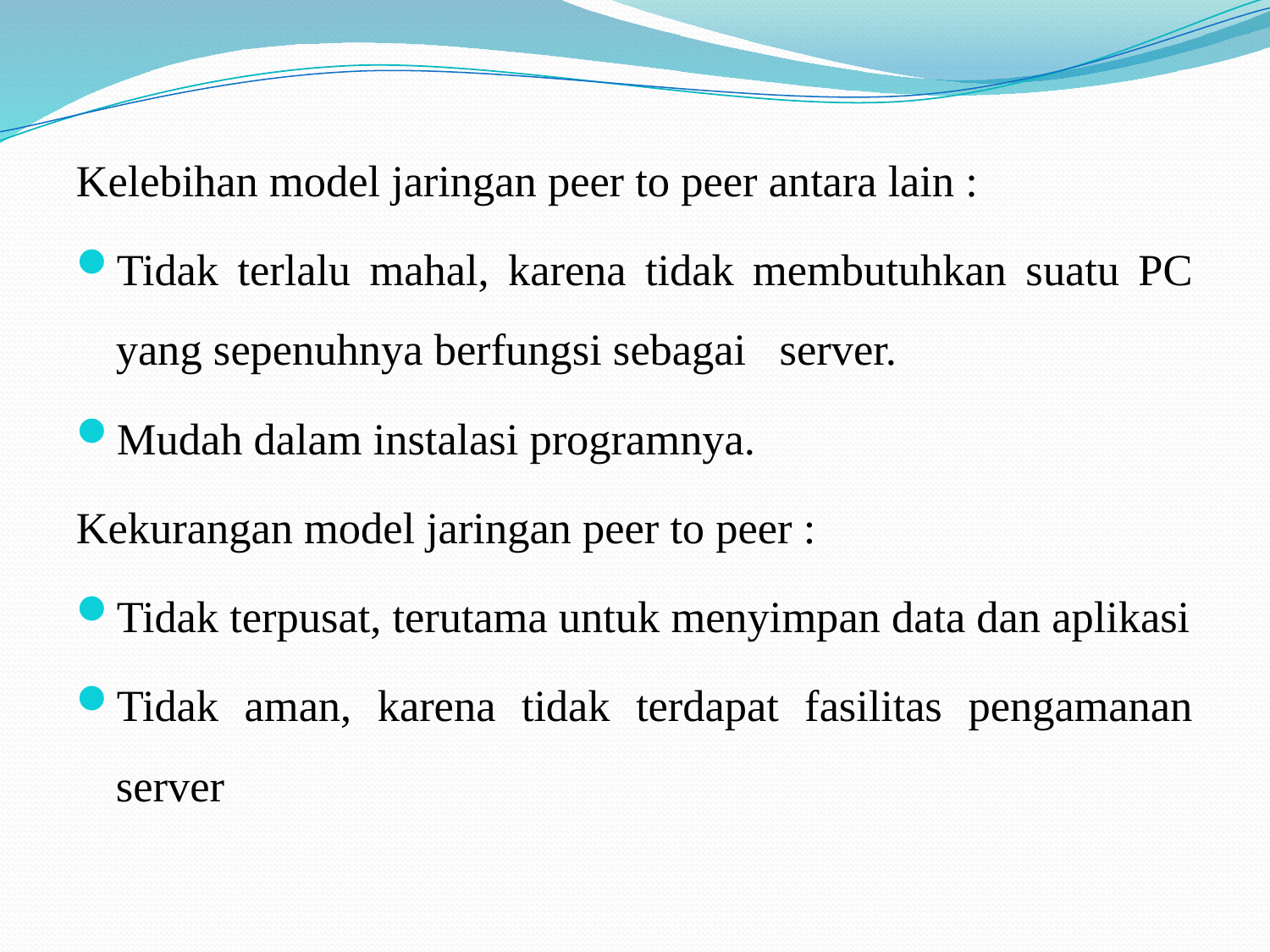

Kelebihan model jaringan peer to peer antara lain :
Tidak terlalu mahal, karena tidak membutuhkan suatu PC yang sepenuhnya berfungsi sebagai   server.
Mudah dalam instalasi programnya.
Kekurangan model jaringan peer to peer :
Tidak terpusat, terutama untuk menyimpan data dan aplikasi
Tidak aman, karena tidak terdapat fasilitas pengamanan server